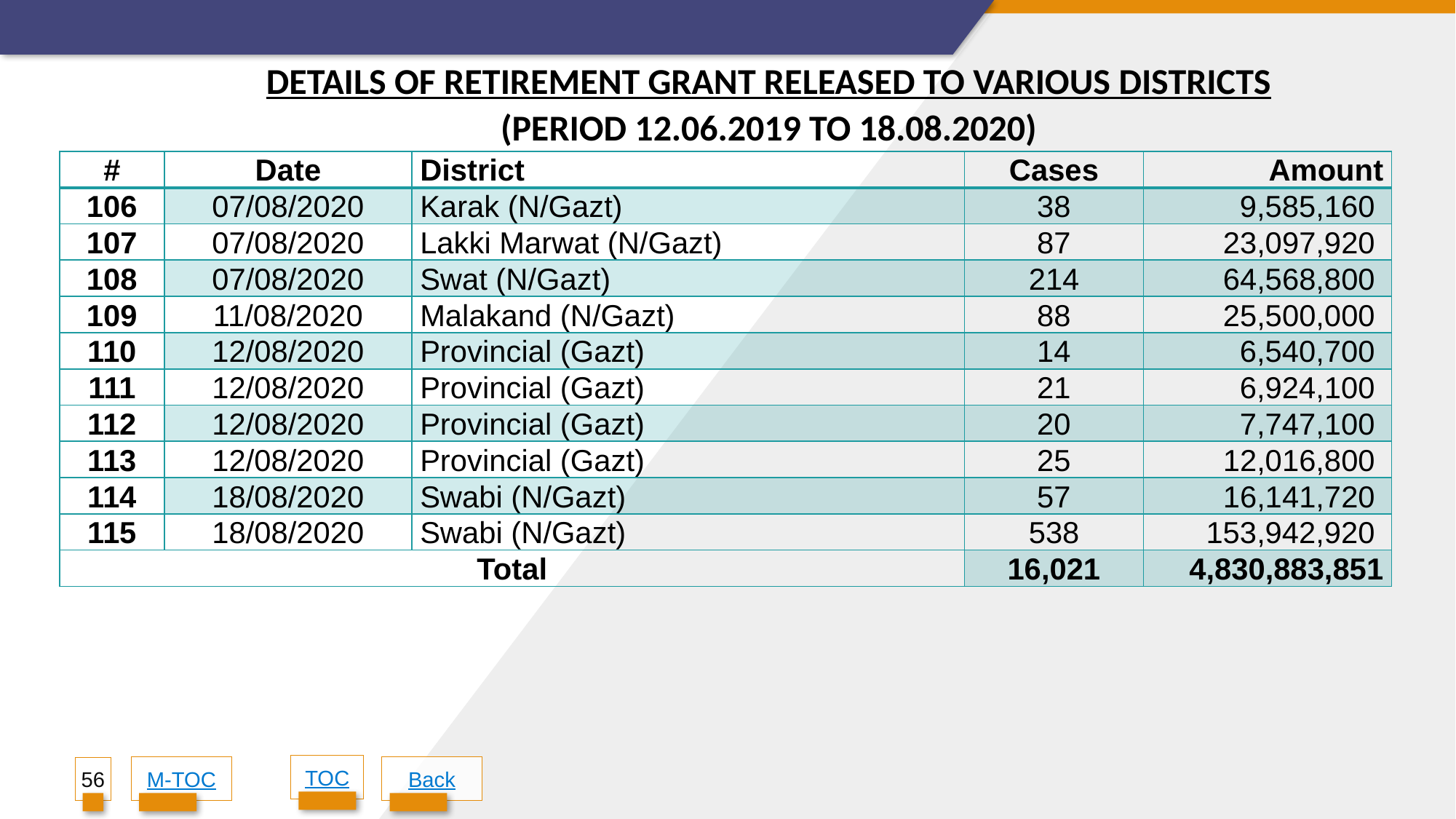

DETAILS OF RETIREMENT GRANT RELEASED TO VARIOUS DISTRICTS
(PERIOD 12.06.2019 TO 18.08.2020)
| # | Date | District | Cases | Amount |
| --- | --- | --- | --- | --- |
| 106 | 07/08/2020 | Karak (N/Gazt) | 38 | 9,585,160 |
| 107 | 07/08/2020 | Lakki Marwat (N/Gazt) | 87 | 23,097,920 |
| 108 | 07/08/2020 | Swat (N/Gazt) | 214 | 64,568,800 |
| 109 | 11/08/2020 | Malakand (N/Gazt) | 88 | 25,500,000 |
| 110 | 12/08/2020 | Provincial (Gazt) | 14 | 6,540,700 |
| 111 | 12/08/2020 | Provincial (Gazt) | 21 | 6,924,100 |
| 112 | 12/08/2020 | Provincial (Gazt) | 20 | 7,747,100 |
| 113 | 12/08/2020 | Provincial (Gazt) | 25 | 12,016,800 |
| 114 | 18/08/2020 | Swabi (N/Gazt) | 57 | 16,141,720 |
| 115 | 18/08/2020 | Swabi (N/Gazt) | 538 | 153,942,920 |
| Total |  |  | 16,021 | 4,830,883,851 |
TOC
56
M-TOC
Back